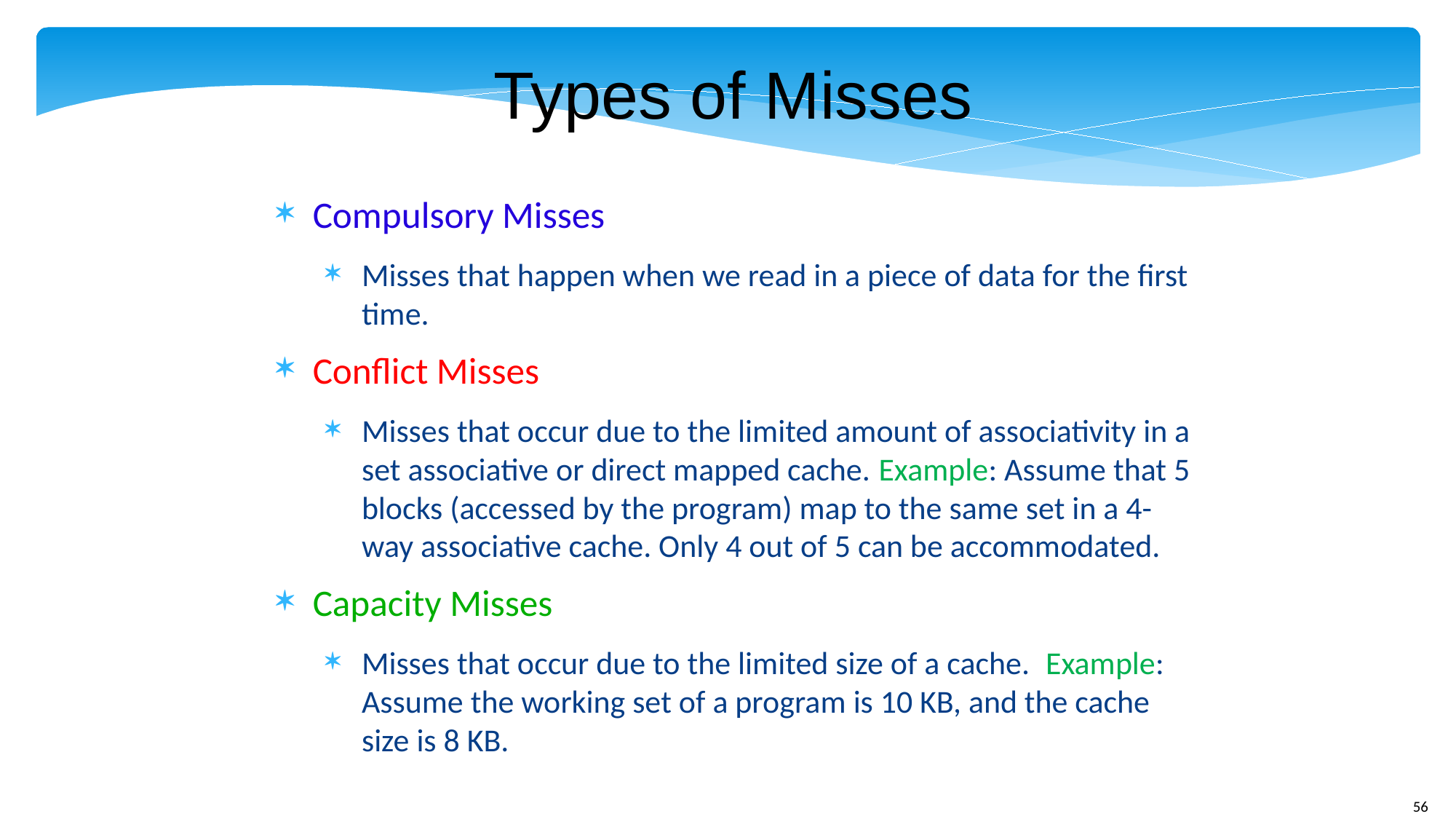

Types of Misses
Compulsory Misses
Misses that happen when we read in a piece of data for the first time.
Conflict Misses
Misses that occur due to the limited amount of associativity in a set associative or direct mapped cache. Example: Assume that 5 blocks (accessed by the program) map to the same set in a 4-way associative cache. Only 4 out of 5 can be accommodated.
Capacity Misses
Misses that occur due to the limited size of a cache.  Example: Assume the working set of a program is 10 KB, and the cache size is 8 KB.